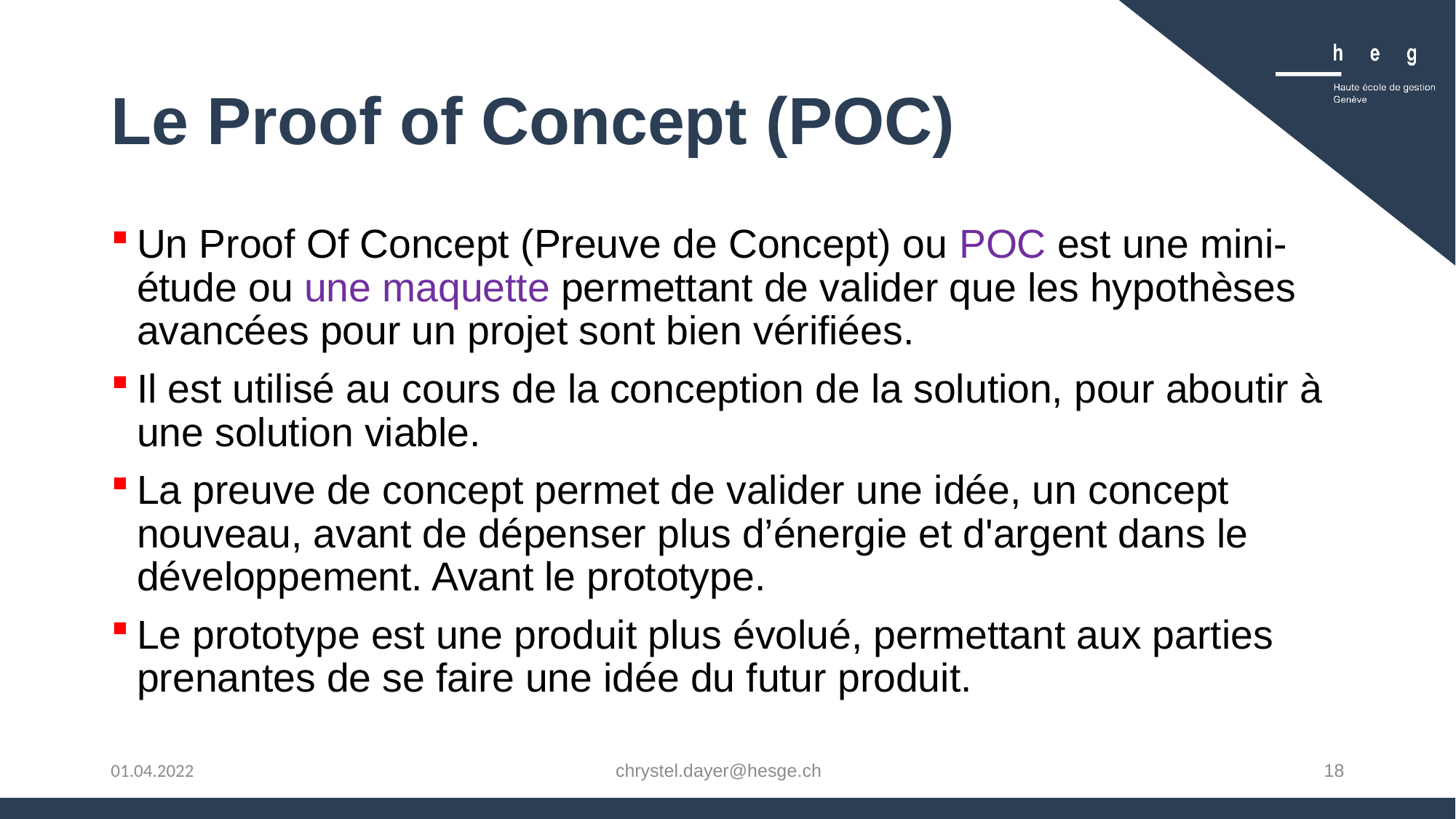

# Le Proof of Concept (POC)
Un Proof Of Concept (Preuve de Concept) ou POC est une mini-étude ou une maquette permettant de valider que les hypothèses avancées pour un projet sont bien vérifiées.
Il est utilisé au cours de la conception de la solution, pour aboutir à une solution viable.
La preuve de concept permet de valider une idée, un concept nouveau, avant de dépenser plus d’énergie et d'argent dans le développement. Avant le prototype.
Le prototype est une produit plus évolué, permettant aux parties prenantes de se faire une idée du futur produit.

chrystel.dayer@hesge.ch
18